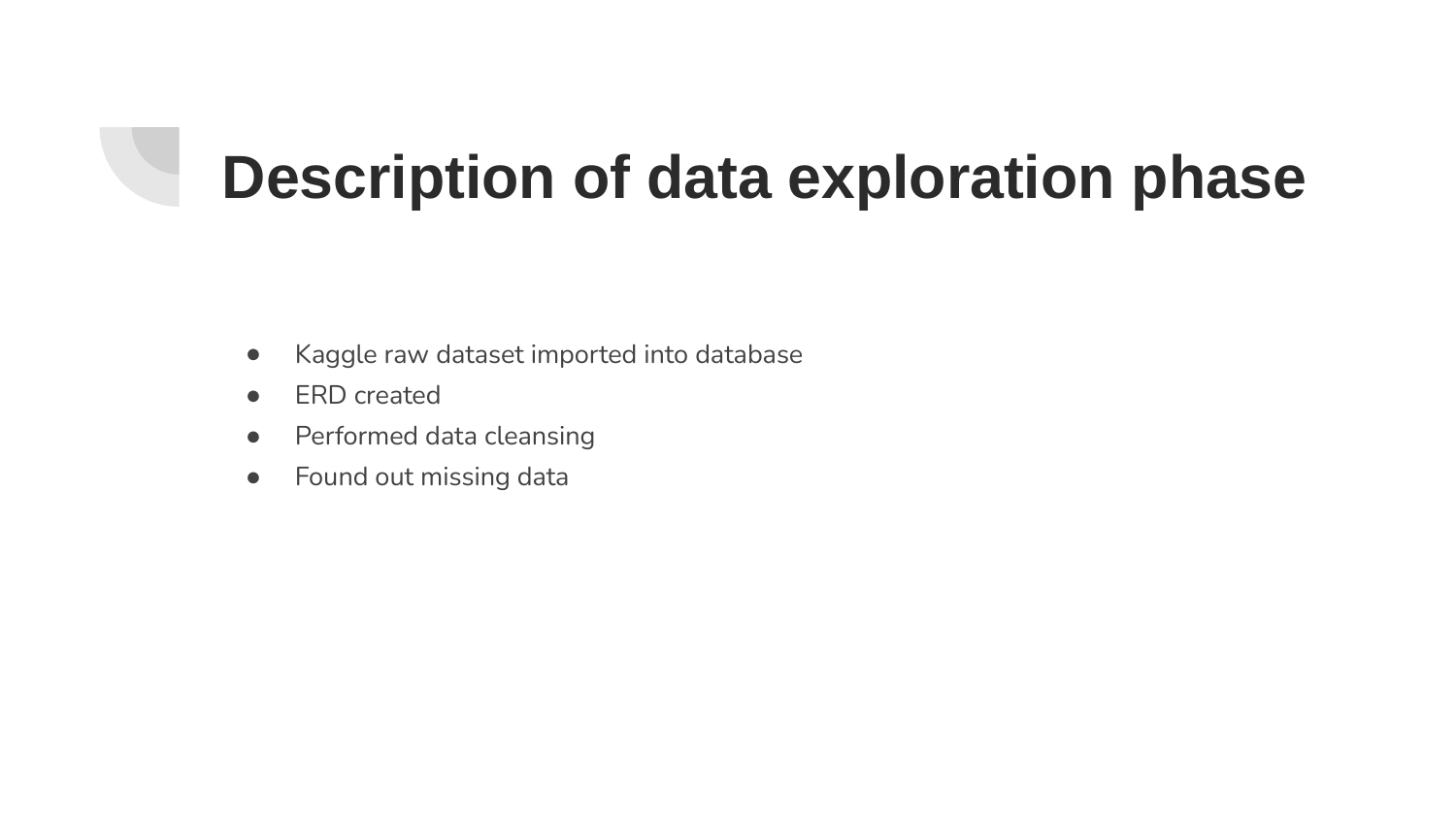

# Description of data exploration phase

Kaggle raw dataset imported into database
ERD created
Performed data cleansing
Found out missing data